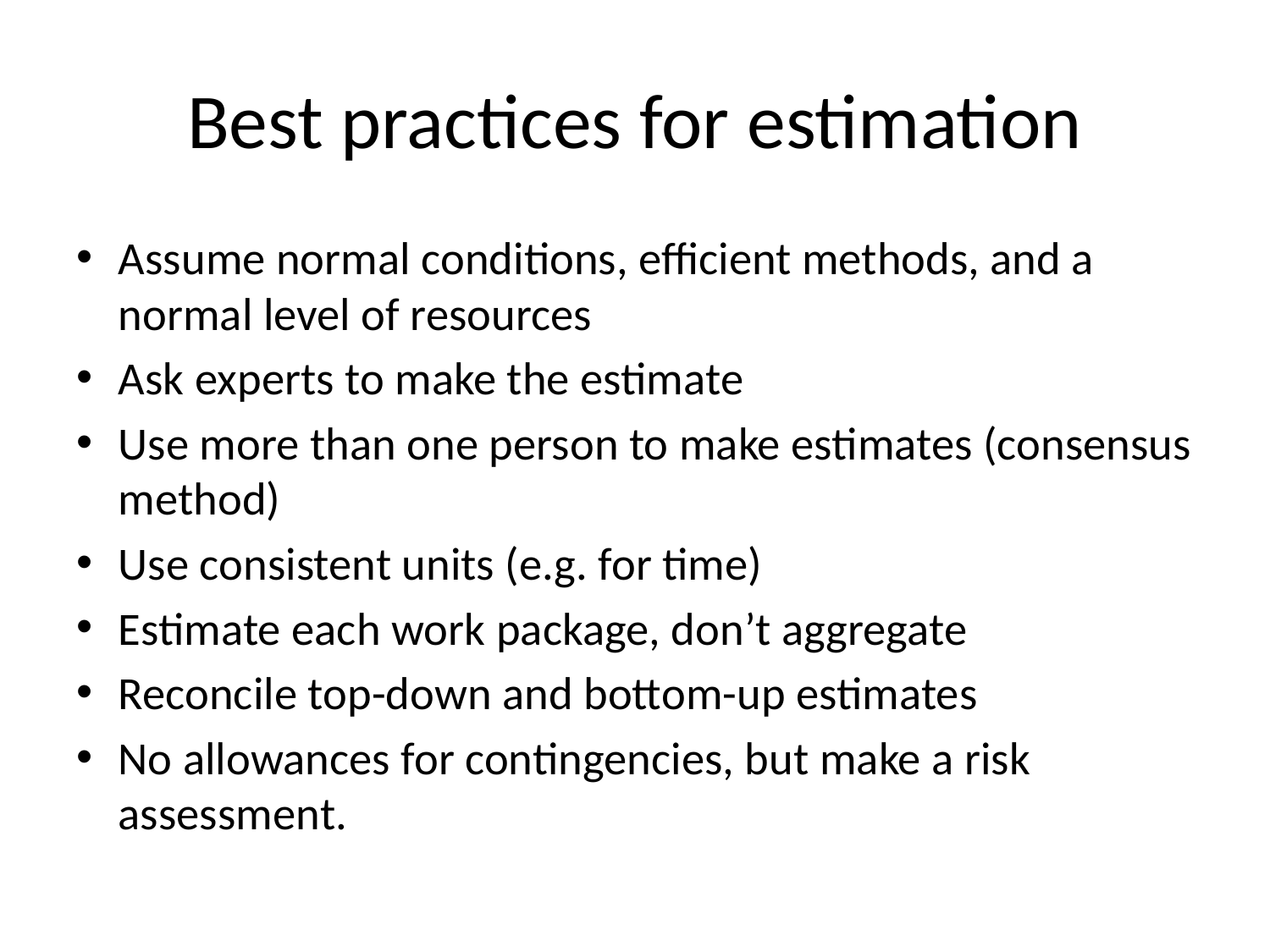

# Best practices for estimation
Assume normal conditions, efficient methods, and a normal level of resources
Ask experts to make the estimate
Use more than one person to make estimates (consensus method)
Use consistent units (e.g. for time)
Estimate each work package, don’t aggregate
Reconcile top-down and bottom-up estimates
No allowances for contingencies, but make a risk assessment.